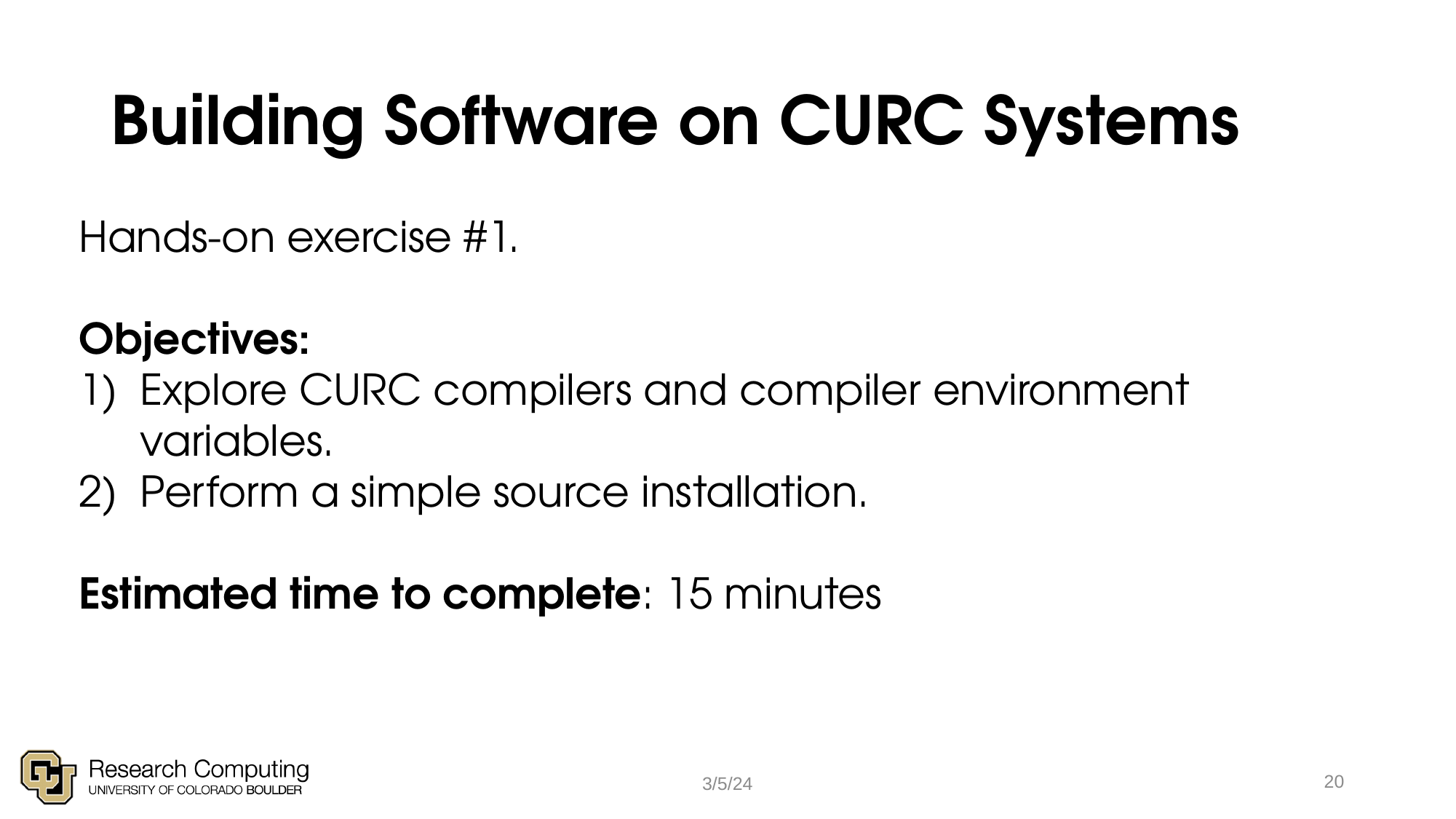

# Building Software on CURC Systems
Hands-on exercise #1.

Objectives:
Explore CURC compilers and compiler environment variables.
Perform a simple source installation.

Estimated time to complete: 15 minutes

20
3/5/24